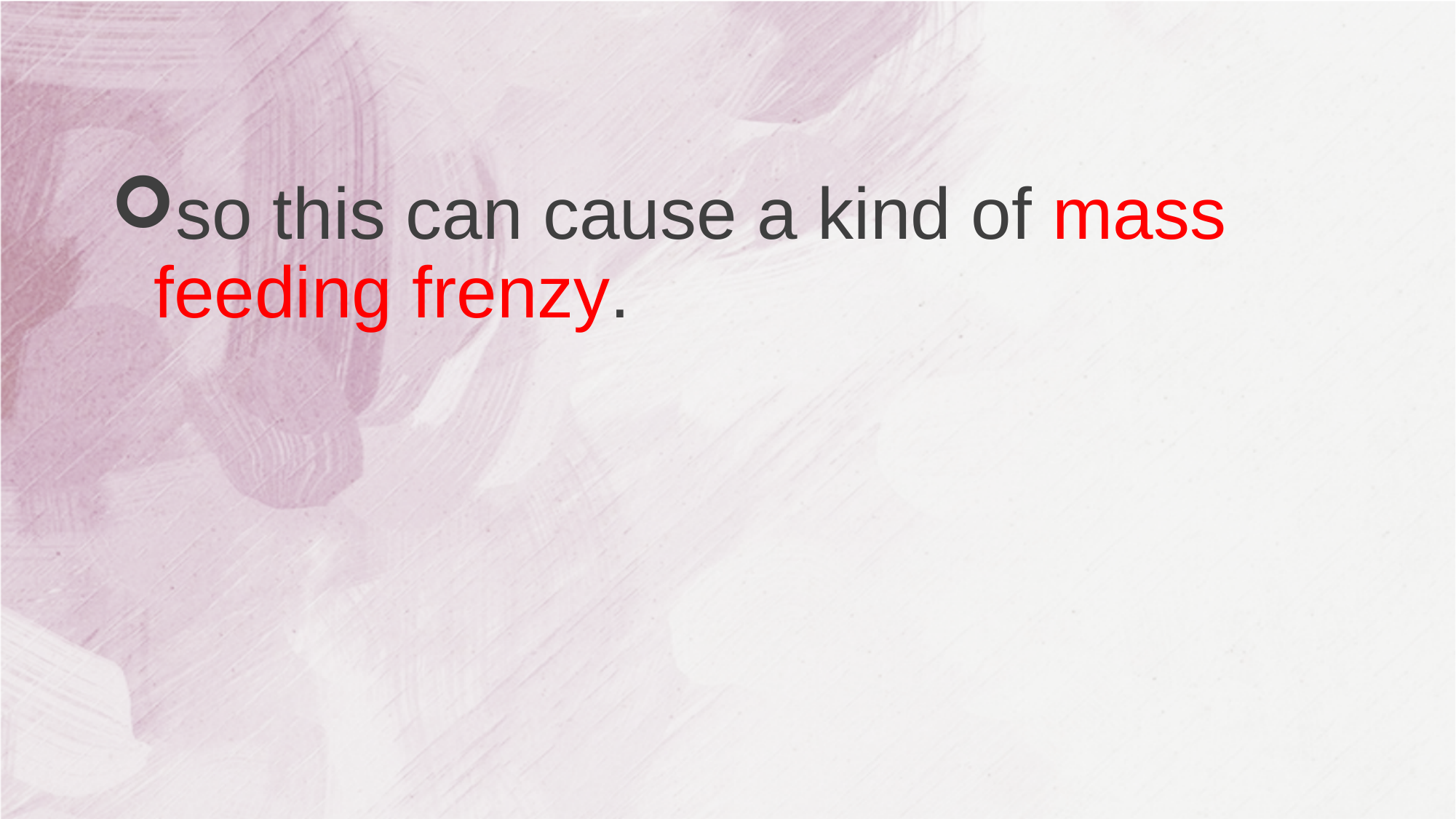

#
so this can cause a kind of mass feeding frenzy.